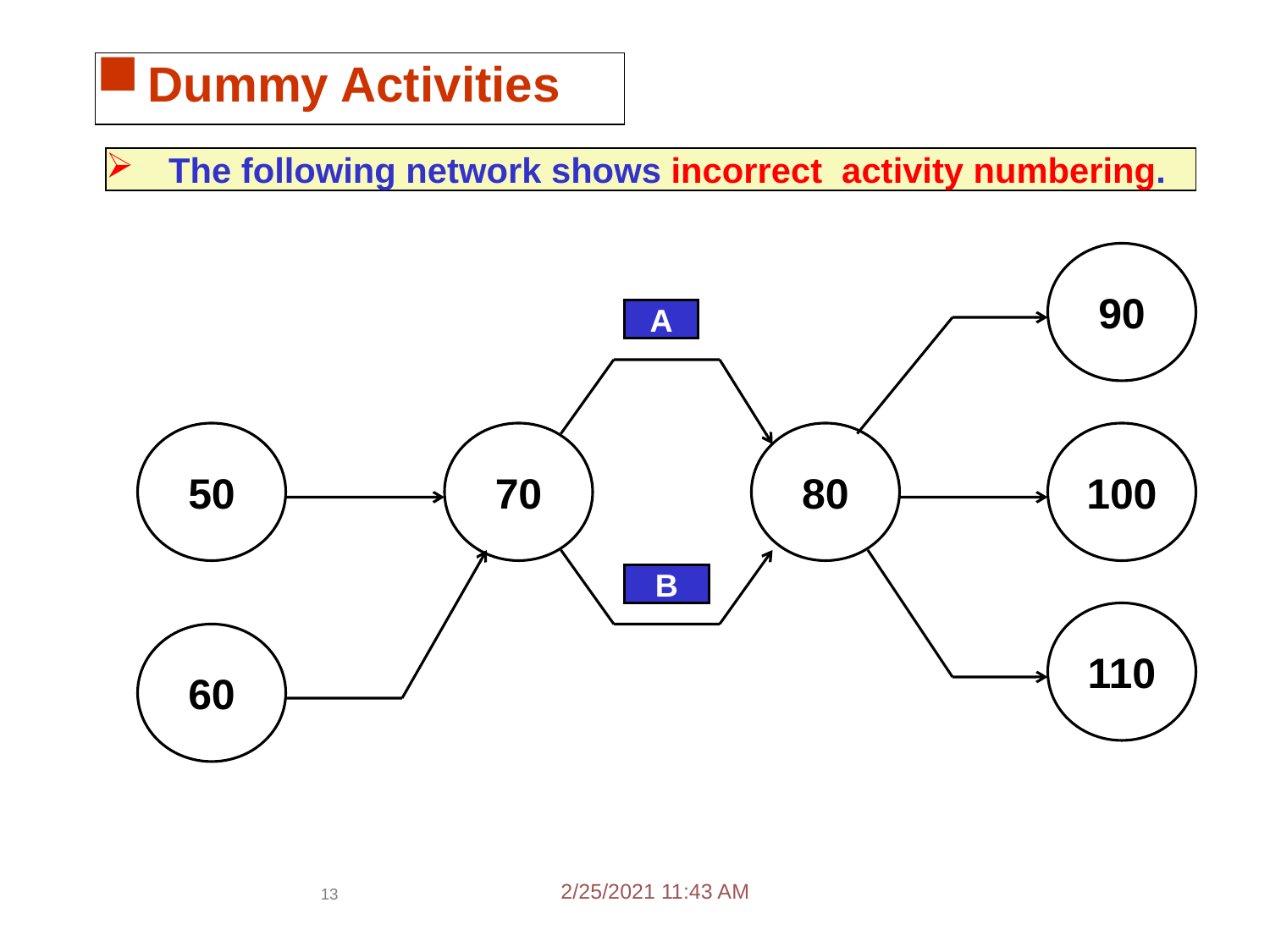

Dummy Activities
The following network shows incorrect  activity numbering.
90
A

50
70
80
100

B
110
60

2/25/2021 11:43 AM
13